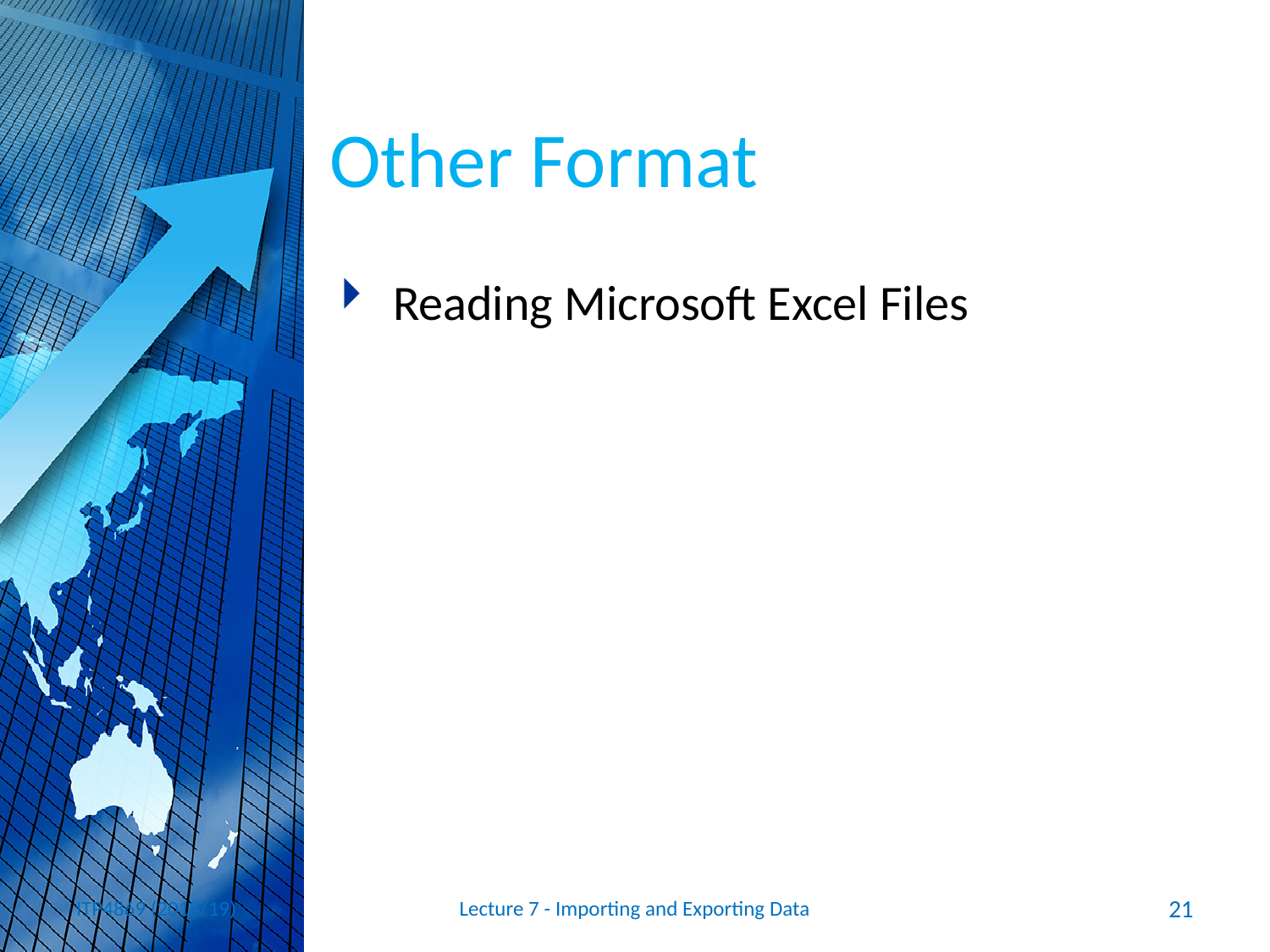

# Other Format
Reading Microsoft Excel Files
ITP4869 (2018/19)
Lecture 7 - Importing and Exporting Data
21